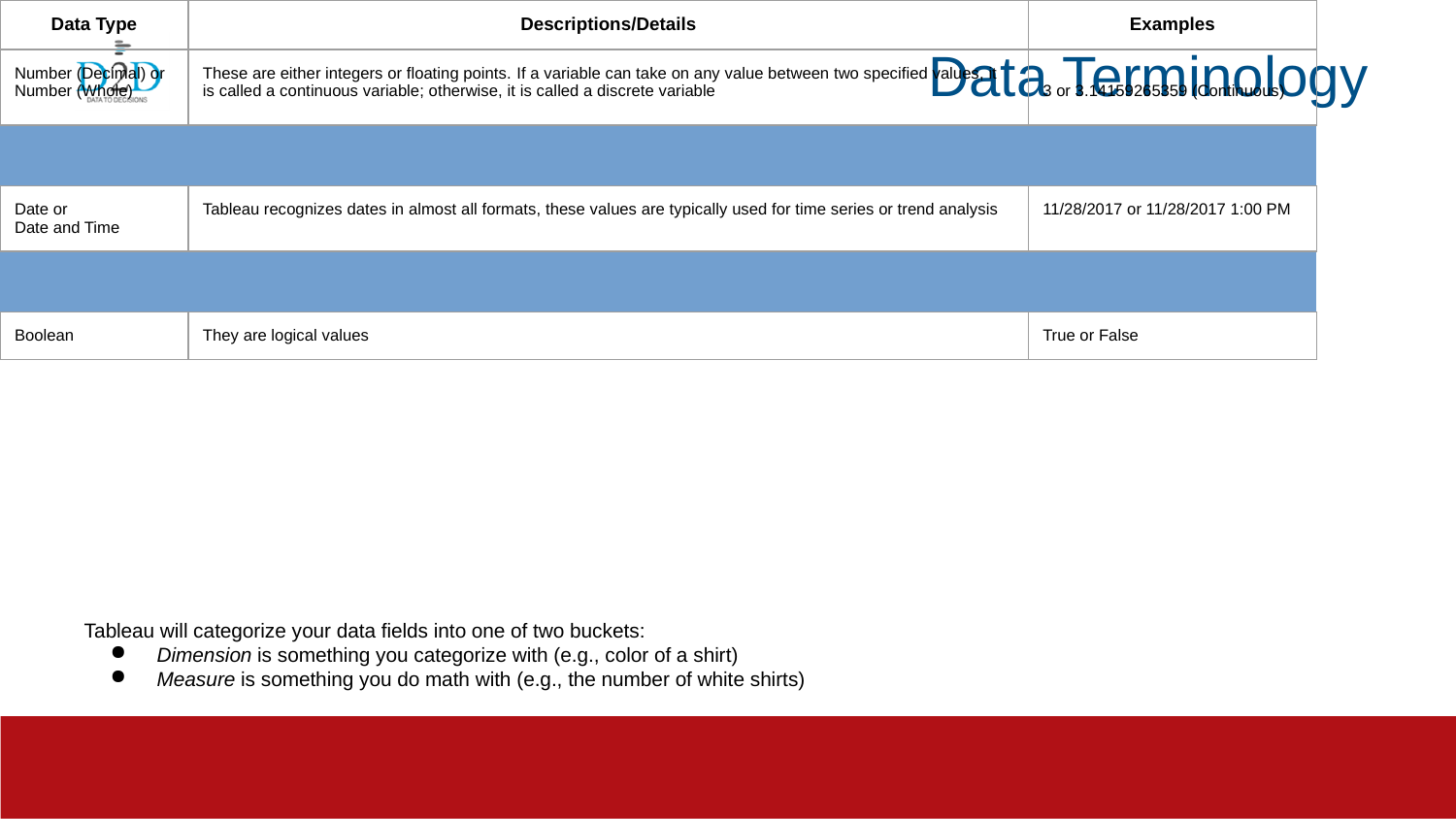

# Data Terminology
| Data Type | Descriptions/Details | Examples |
| --- | --- | --- |
| Number (Decimal) or Number (Whole) | These are either integers or floating points. If a variable can take on any value between two specified values, it is called a continuous variable; otherwise, it is called a discrete variable | 3 or 3.14159265359 (Continuous) |
|  |  |  |
| Date or Date and Time | Tableau recognizes dates in almost all formats, these values are typically used for time series or trend analysis | 11/28/2017 or 11/28/2017 1:00 PM |
|  |  |  |
| Boolean | They are logical values | True or False |
| String | Any sequence of characters. They are enclosed within single quotes. The quote itself can be included in a string by writing it twice. | GSA, Budget Activity, Lease, NAICS |
| Geographic Role | Not a datatype, but does clarify the desired outcome for the data field Identifier for Tableau to facilitate map building included roles are Airport, Area Code, CBSA/MSA, City, Congressional District, Country / Region, County, Latitude, Longitude, NUTS Europe, State/Province, Zip Code/Postcode | KIAD (Airport), 202 (Area Code), VA (State/Province), etc. |
Tableau will categorize your data fields into one of two buckets:
Dimension is something you categorize with (e.g., color of a shirt)
Measure is something you do math with (e.g., the number of white shirts)